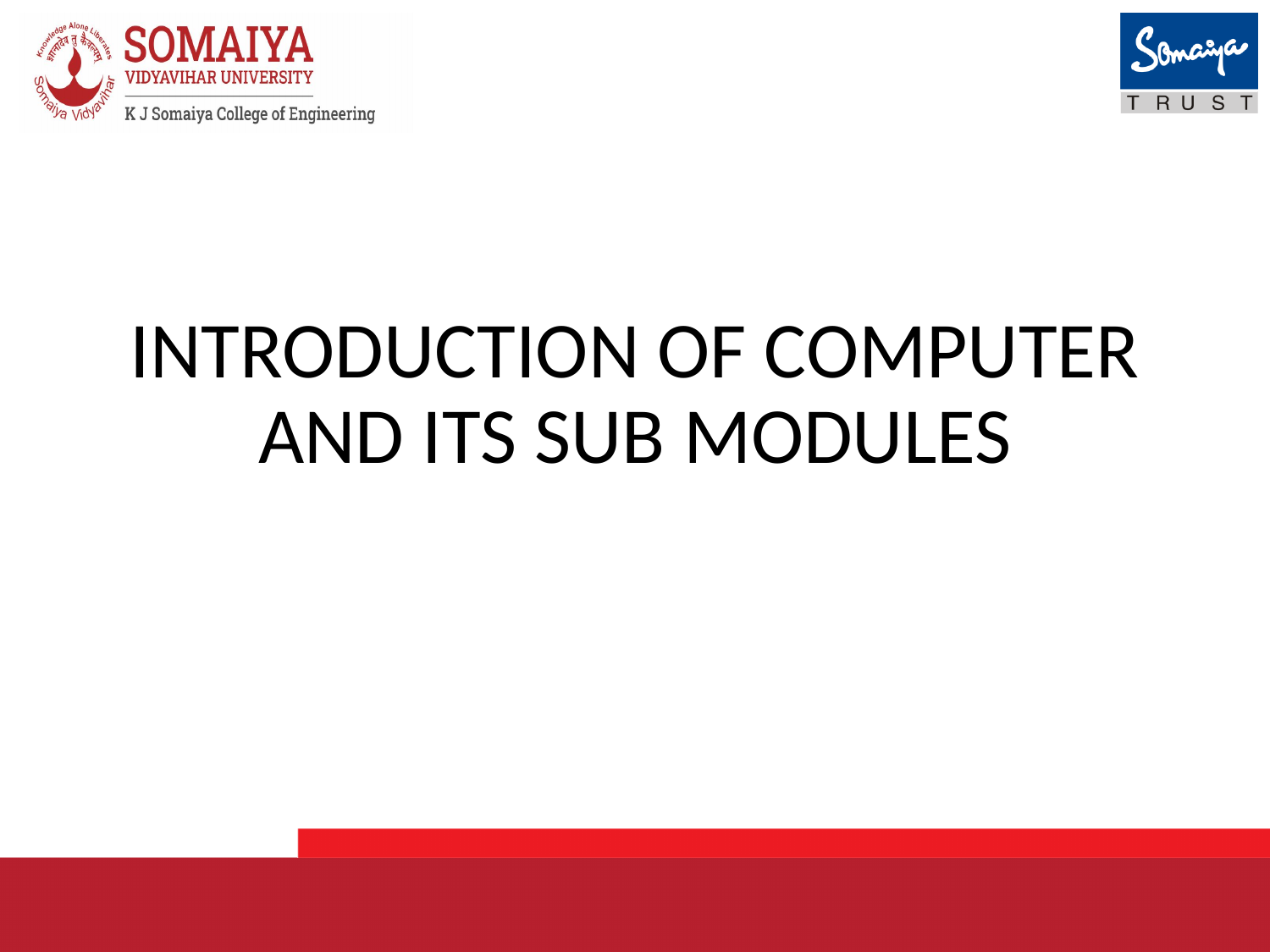

# INTRODUCTION OF COMPUTER AND ITS SUB MODULES